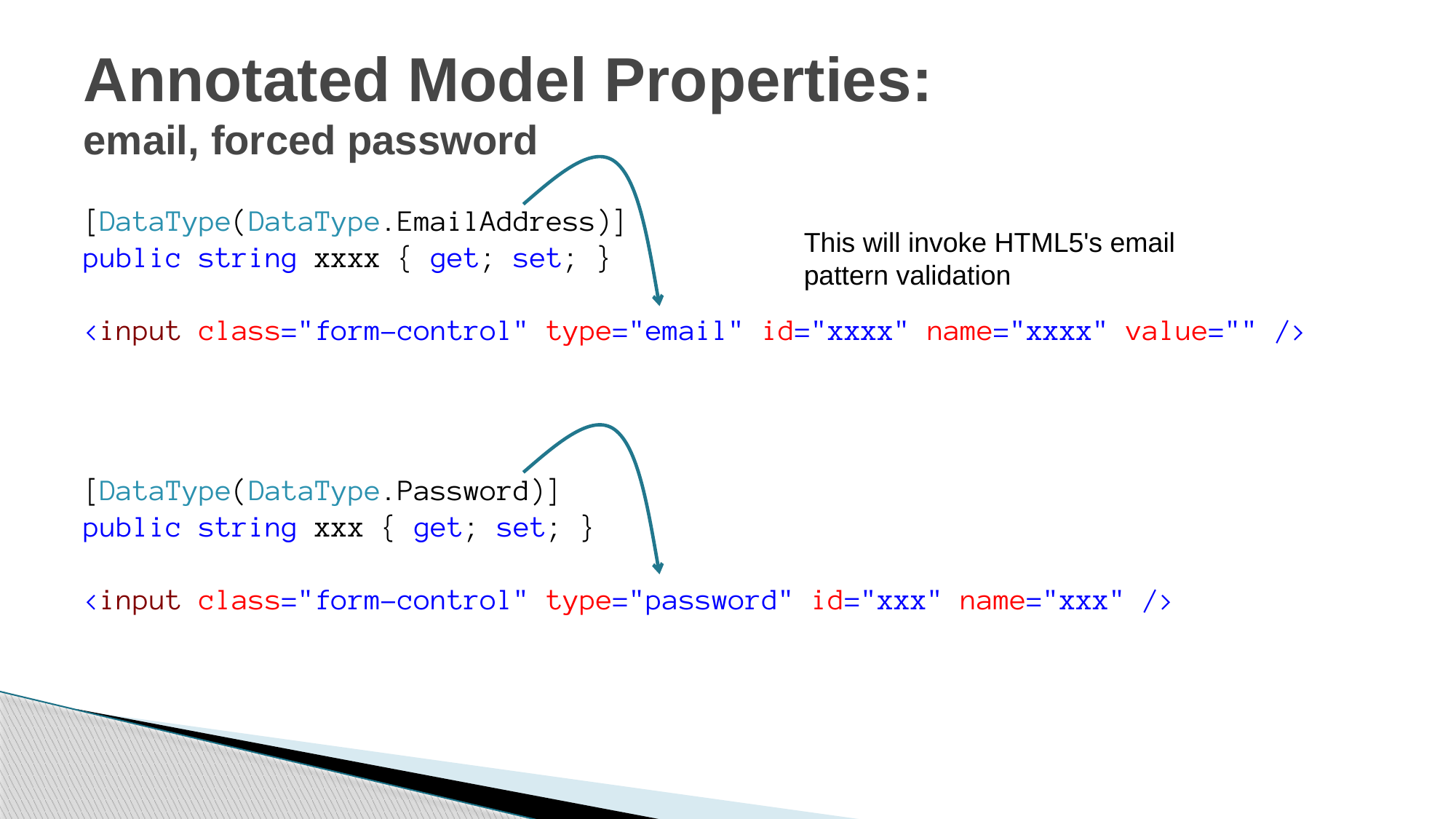

# Annotated Model Properties: email, forced password

[DataType(DataType.EmailAddress)]
public string xxxx { get; set; }

<input class="form-control" type="email" id="xxxx" name="xxxx" value="" />

[DataType(DataType.Password)]
public string xxx { get; set; }

<input class="form-control" type="password" id="xxx" name="xxx" />

This will invoke HTML5's email pattern validation